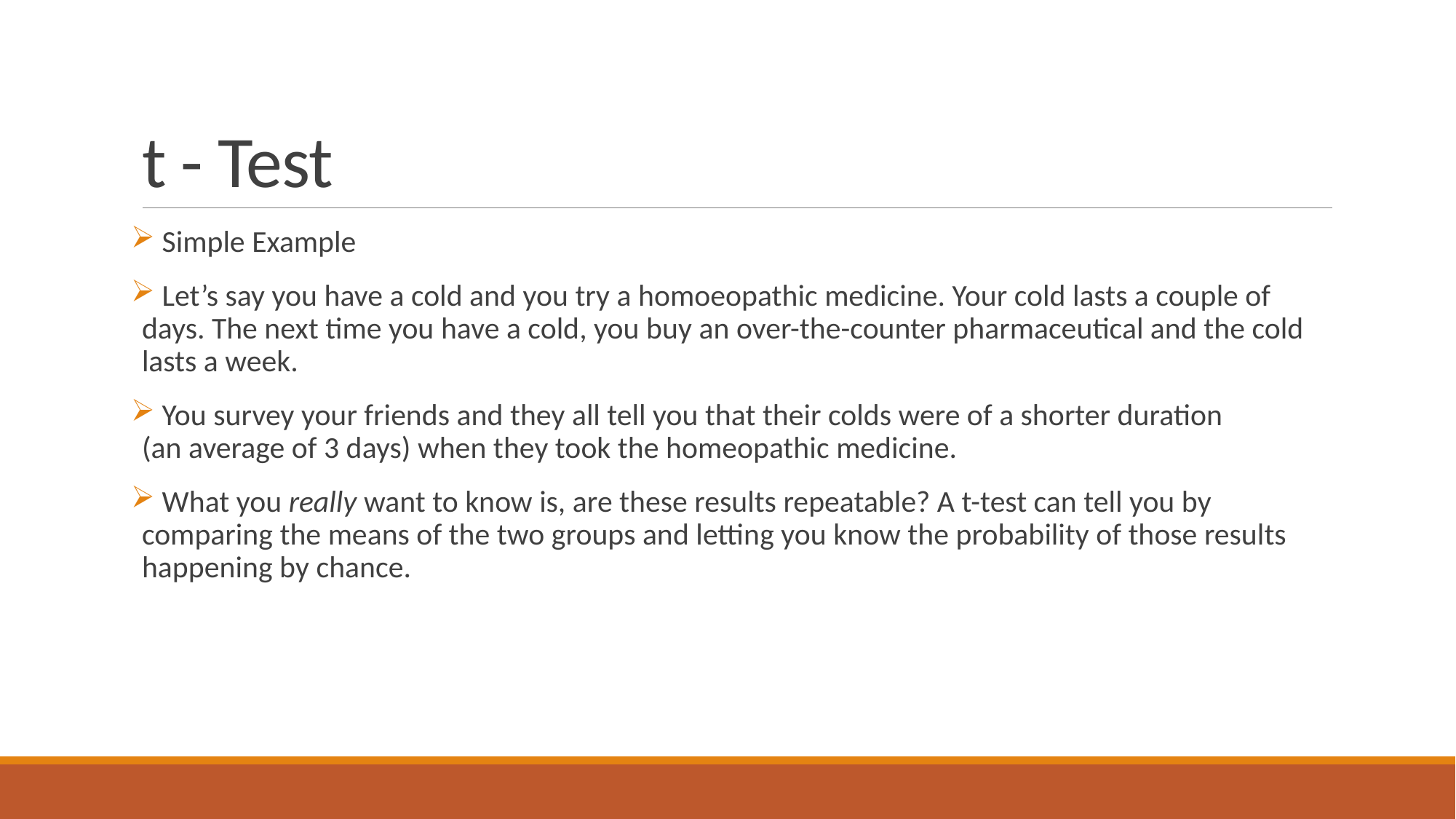

# t - Test
 Simple Example
 Let’s say you have a cold and you try a homoeopathic medicine. Your cold lasts a couple of days. The next time you have a cold, you buy an over-the-counter pharmaceutical and the cold lasts a week.
 You survey your friends and they all tell you that their colds were of a shorter duration (an average of 3 days) when they took the homeopathic medicine.
 What you really want to know is, are these results repeatable? A t-test can tell you by comparing the means of the two groups and letting you know the probability of those results happening by chance.